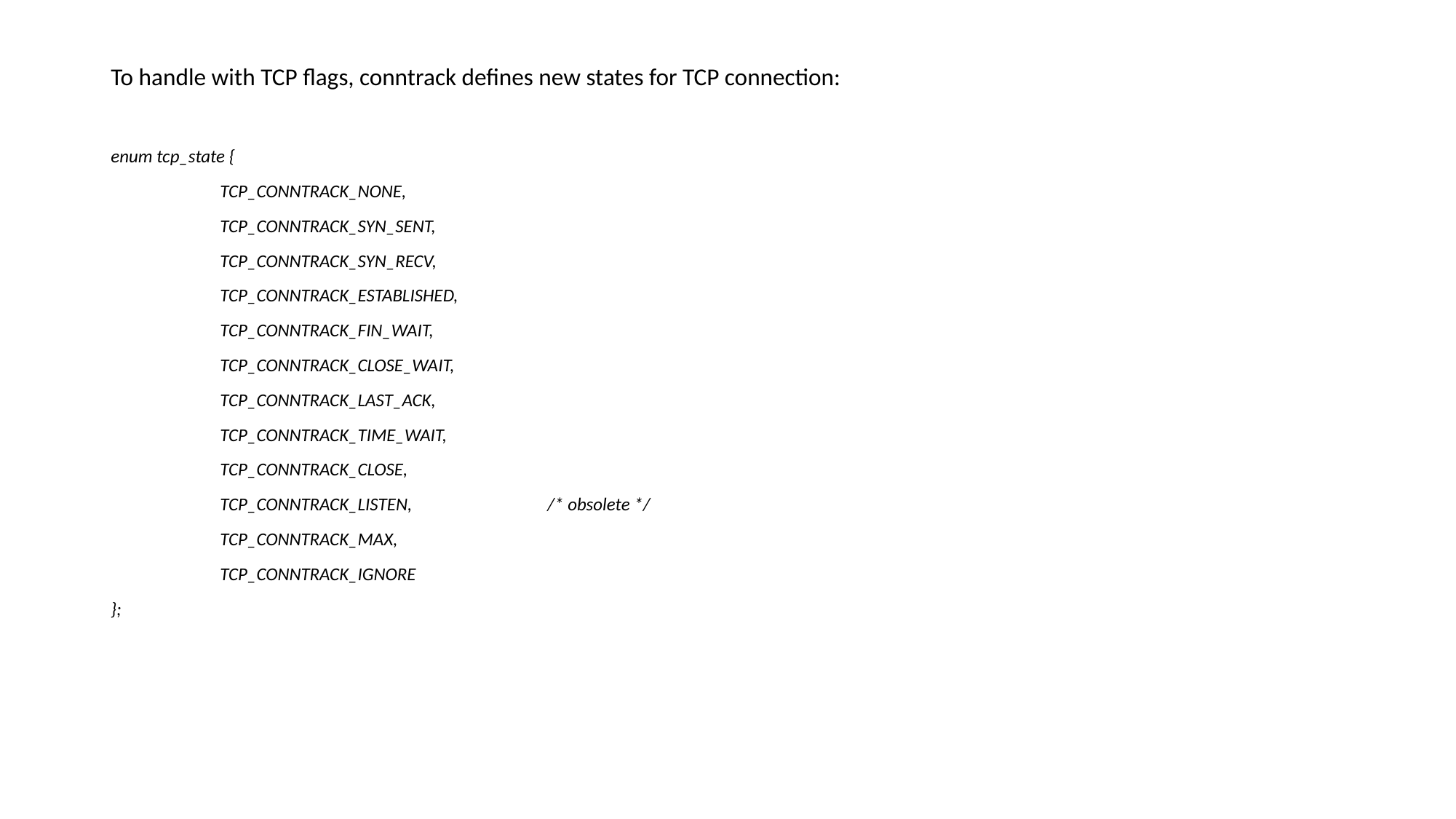

To handle with TCP flags, conntrack defines new states for TCP connection:

enum tcp_state {
	TCP_CONNTRACK_NONE,
	TCP_CONNTRACK_SYN_SENT,
	TCP_CONNTRACK_SYN_RECV,
	TCP_CONNTRACK_ESTABLISHED,
	TCP_CONNTRACK_FIN_WAIT,
	TCP_CONNTRACK_CLOSE_WAIT,
	TCP_CONNTRACK_LAST_ACK,
	TCP_CONNTRACK_TIME_WAIT,
	TCP_CONNTRACK_CLOSE,
	TCP_CONNTRACK_LISTEN,		/* obsolete */
	TCP_CONNTRACK_MAX,
	TCP_CONNTRACK_IGNORE
};